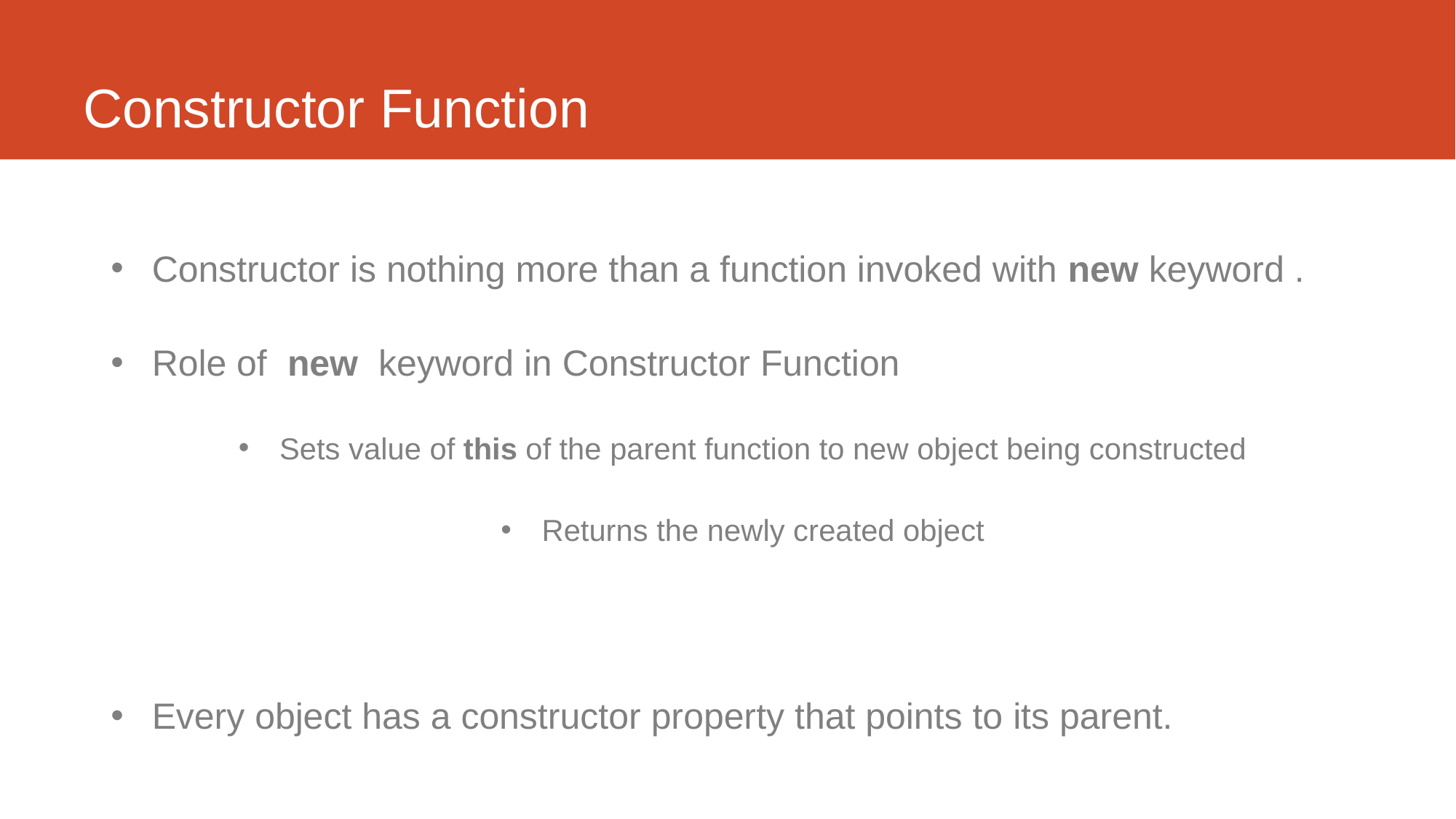

# Constructor Function
Constructor is nothing more than a function invoked with new keyword .
Role of  new  keyword in Constructor Function
Sets value of this of the parent function to new object being constructed
Returns the newly created object

Every object has a constructor property that points to its parent.